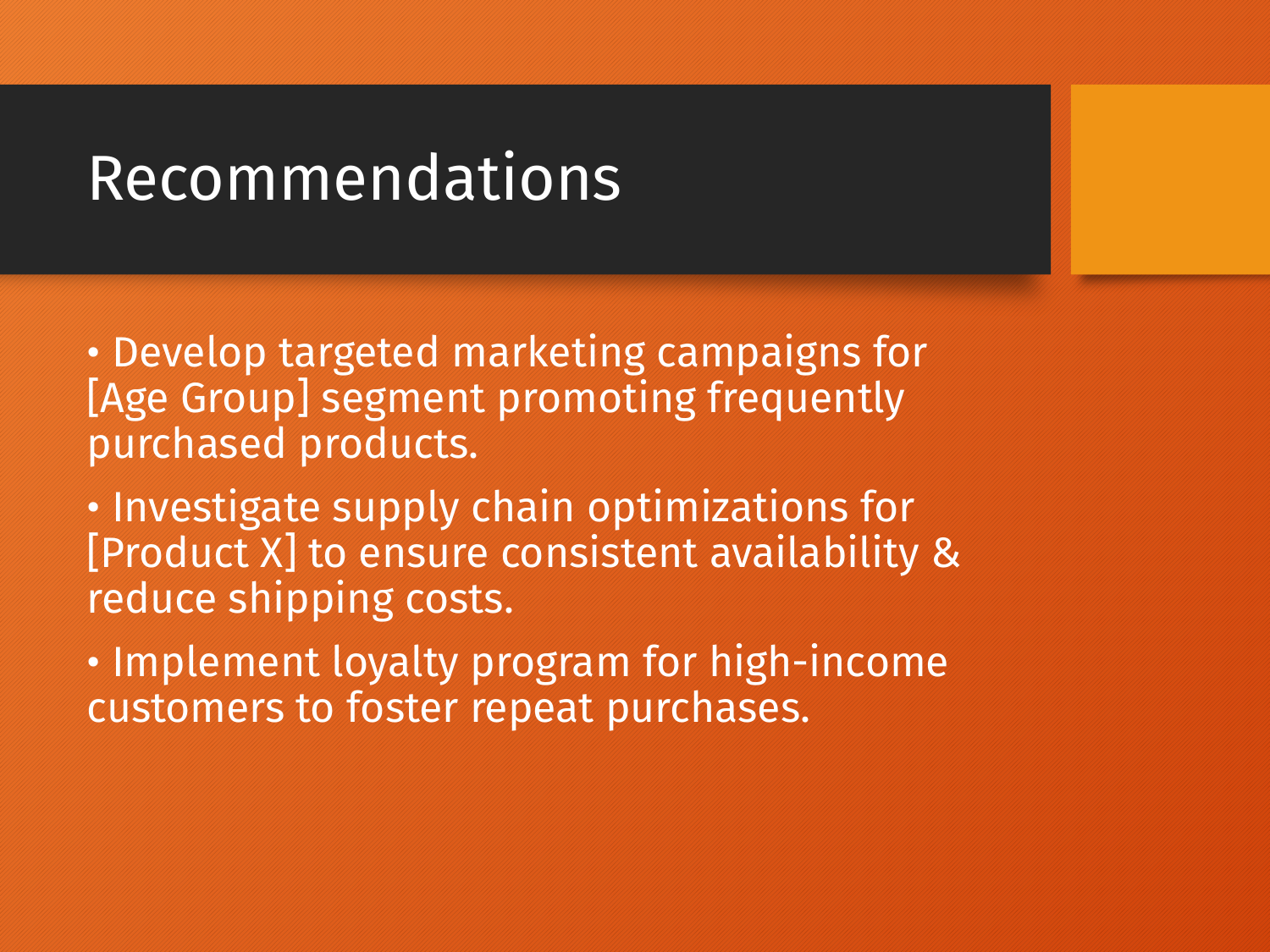

# Recommendations
• Develop targeted marketing campaigns for [Age Group] segment promoting frequently purchased products.
• Investigate supply chain optimizations for [Product X] to ensure consistent availability & reduce shipping costs.
• Implement loyalty program for high-income customers to foster repeat purchases.